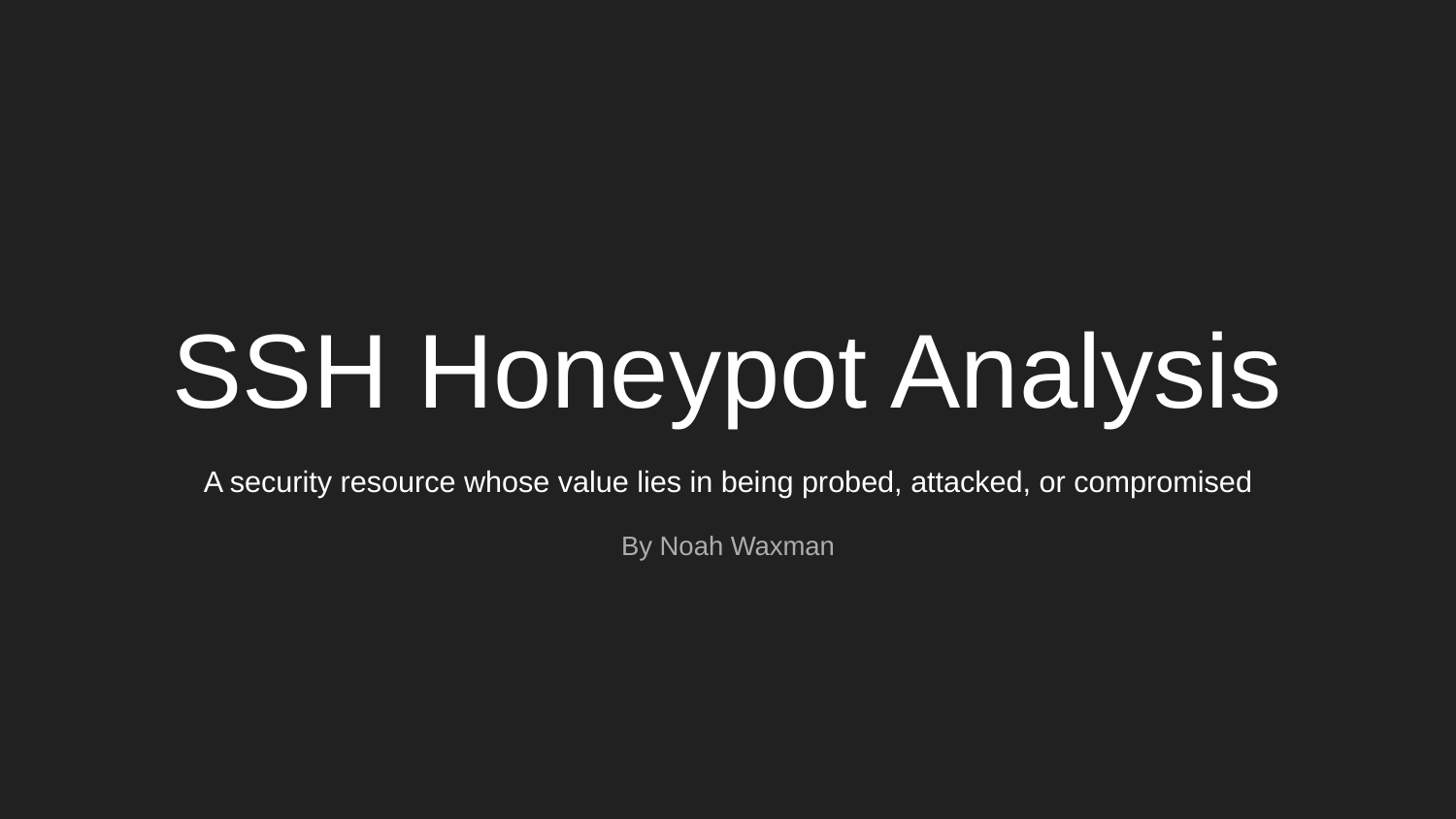

# SSH Honeypot Analysis
A security resource whose value lies in being probed, attacked, or compromised

By Noah Waxman